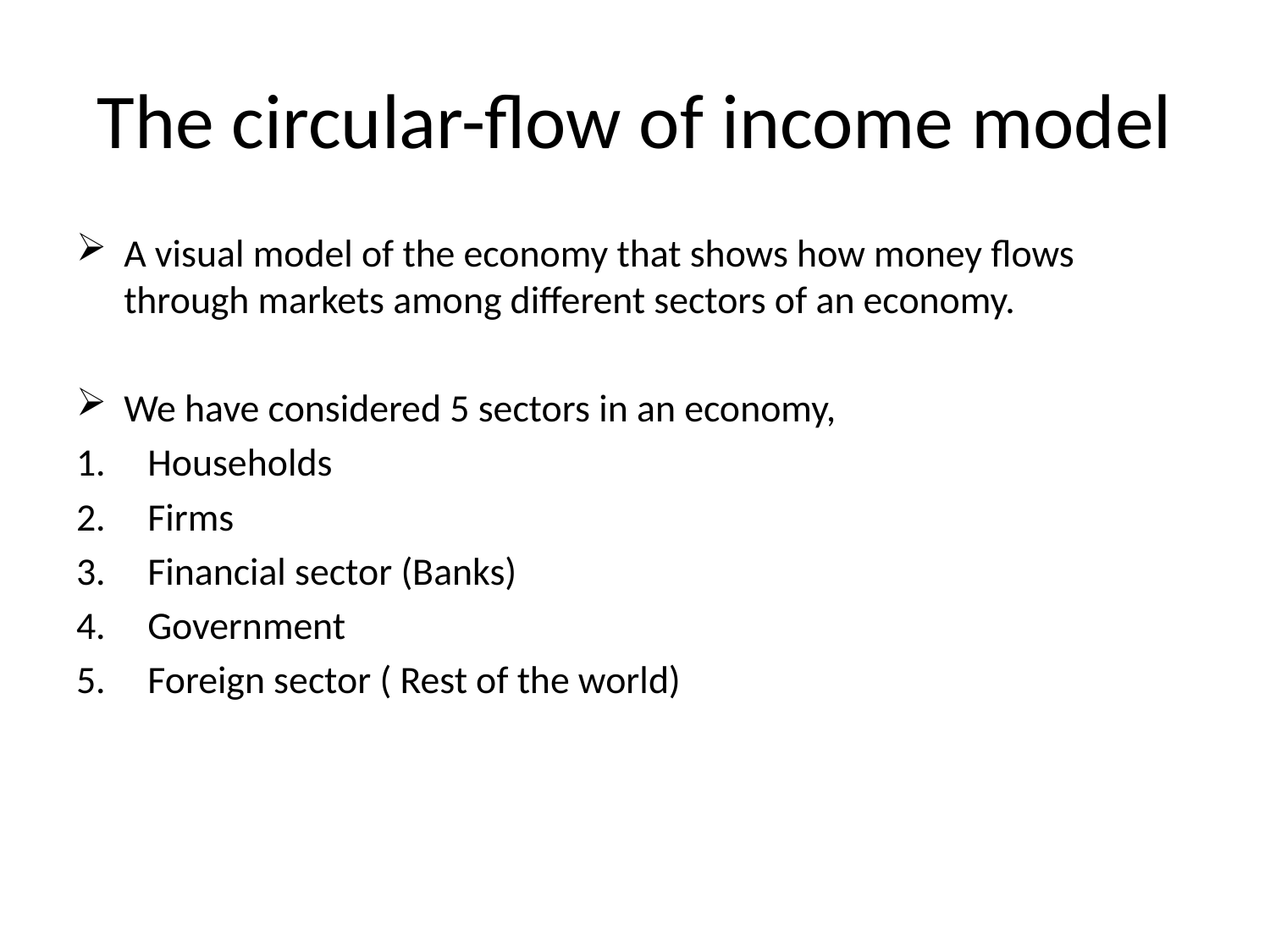

# The circular-flow of income model
A visual model of the economy that shows how money flows through markets among different sectors of an economy.

We have considered 5 sectors in an economy,
Households
Firms
Financial sector (Banks)
Government
Foreign sector ( Rest of the world)